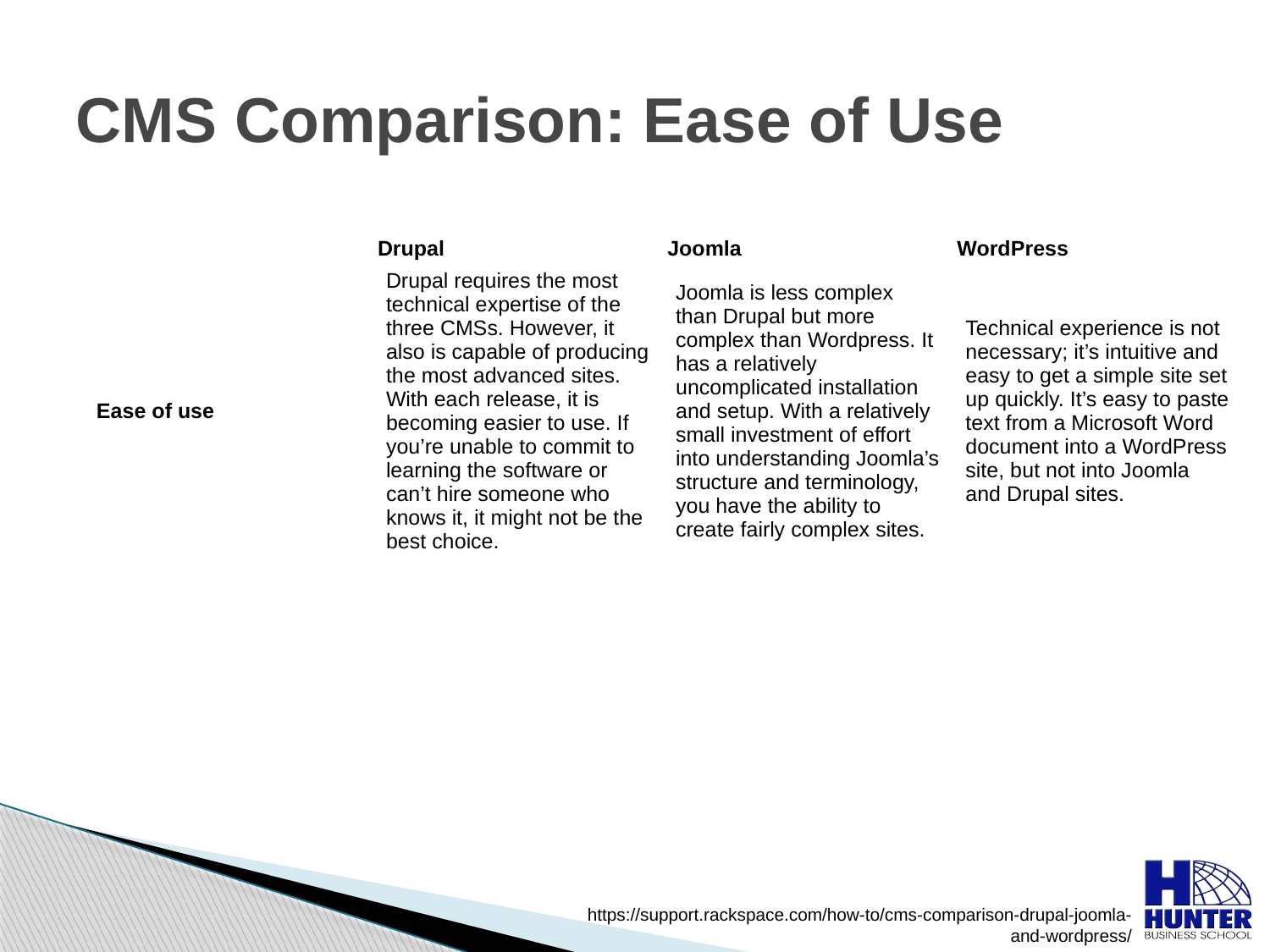

# CMS Comparison: Ease of Use
|  | Drupal | Joomla | WordPress |
| --- | --- | --- | --- |
| Ease of use | Drupal requires the most technical expertise of the three CMSs. However, it also is capable of producing the most advanced sites. With each release, it is becoming easier to use. If you’re unable to commit to learning the software or can’t hire someone who knows it, it might not be the best choice. | Joomla is less complex than Drupal but more complex than Wordpress. It has a relatively uncomplicated installation and setup. With a relatively small investment of effort into understanding Joomla’s structure and terminology, you have the ability to create fairly complex sites. | Technical experience is not necessary; it’s intuitive and easy to get a simple site set up quickly. It’s easy to paste text from a Microsoft Word document into a WordPress site, but not into Joomla and Drupal sites. |
https://support.rackspace.com/how-to/cms-comparison-drupal-joomla-and-wordpress/